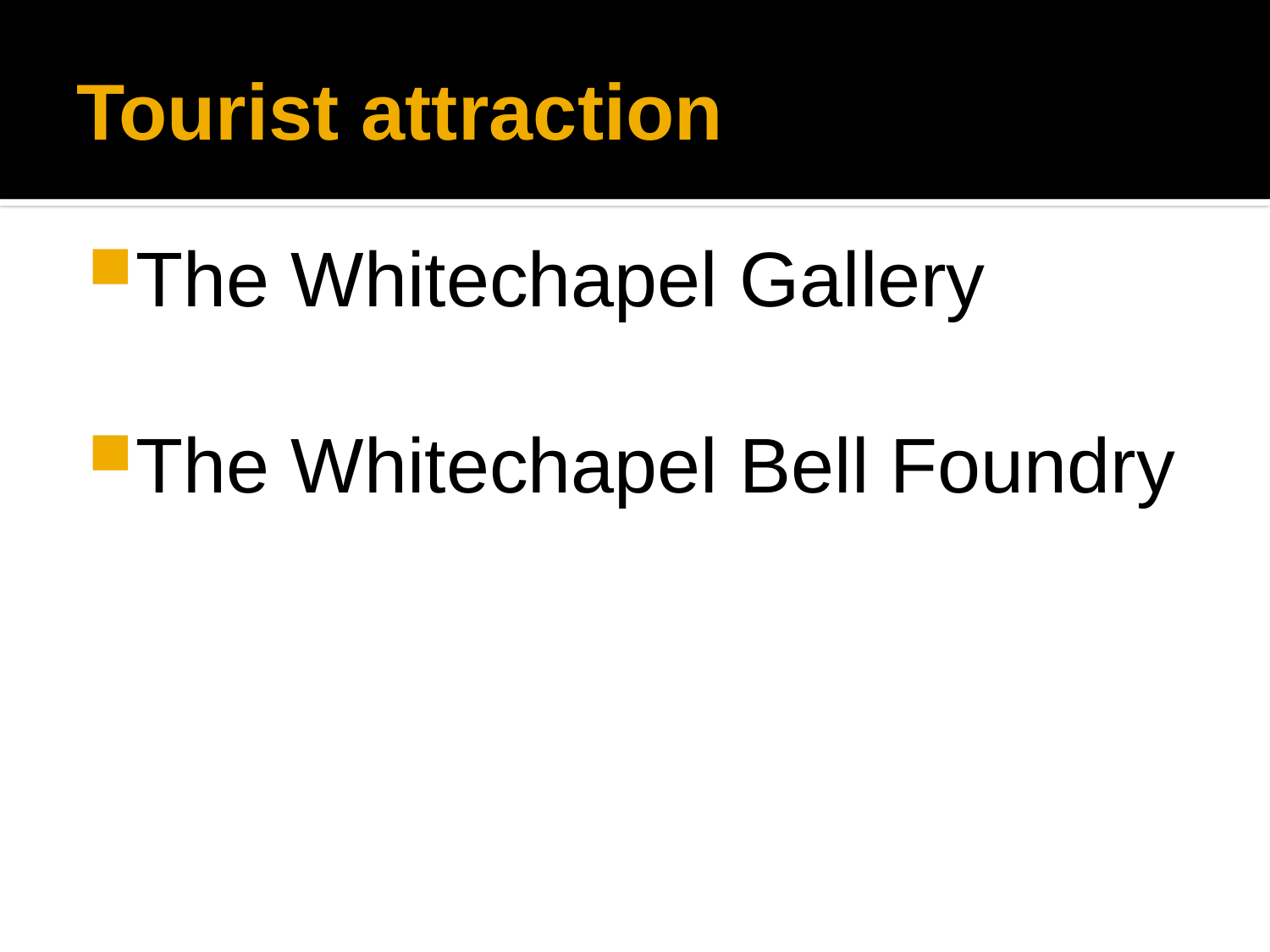

# Tourist attraction
The Whitechapel Gallery

The Whitechapel Bell Foundry